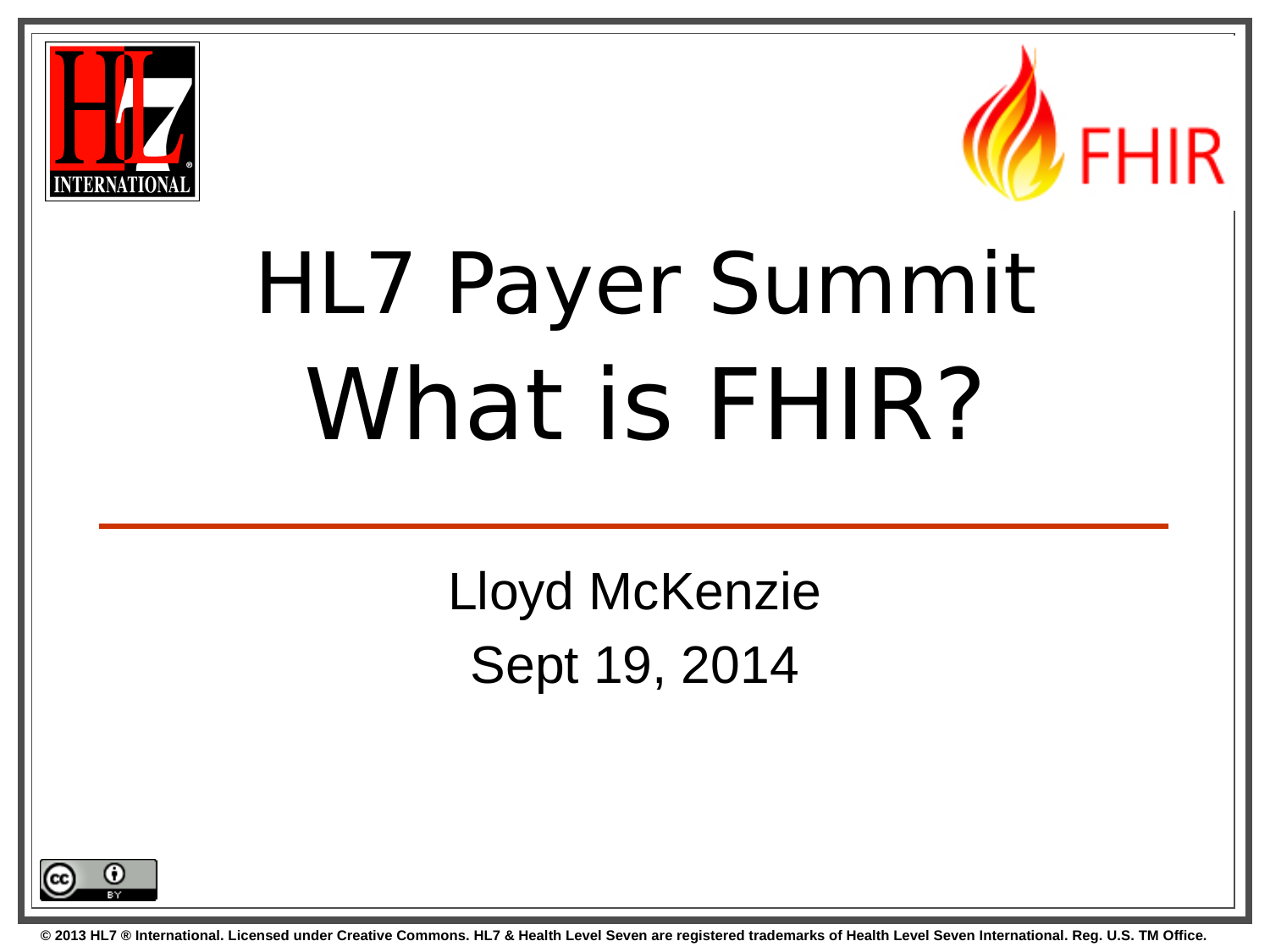

# HL7 Payer Summit What is FHIR?
Lloyd McKenzie
Sept 19, 2014